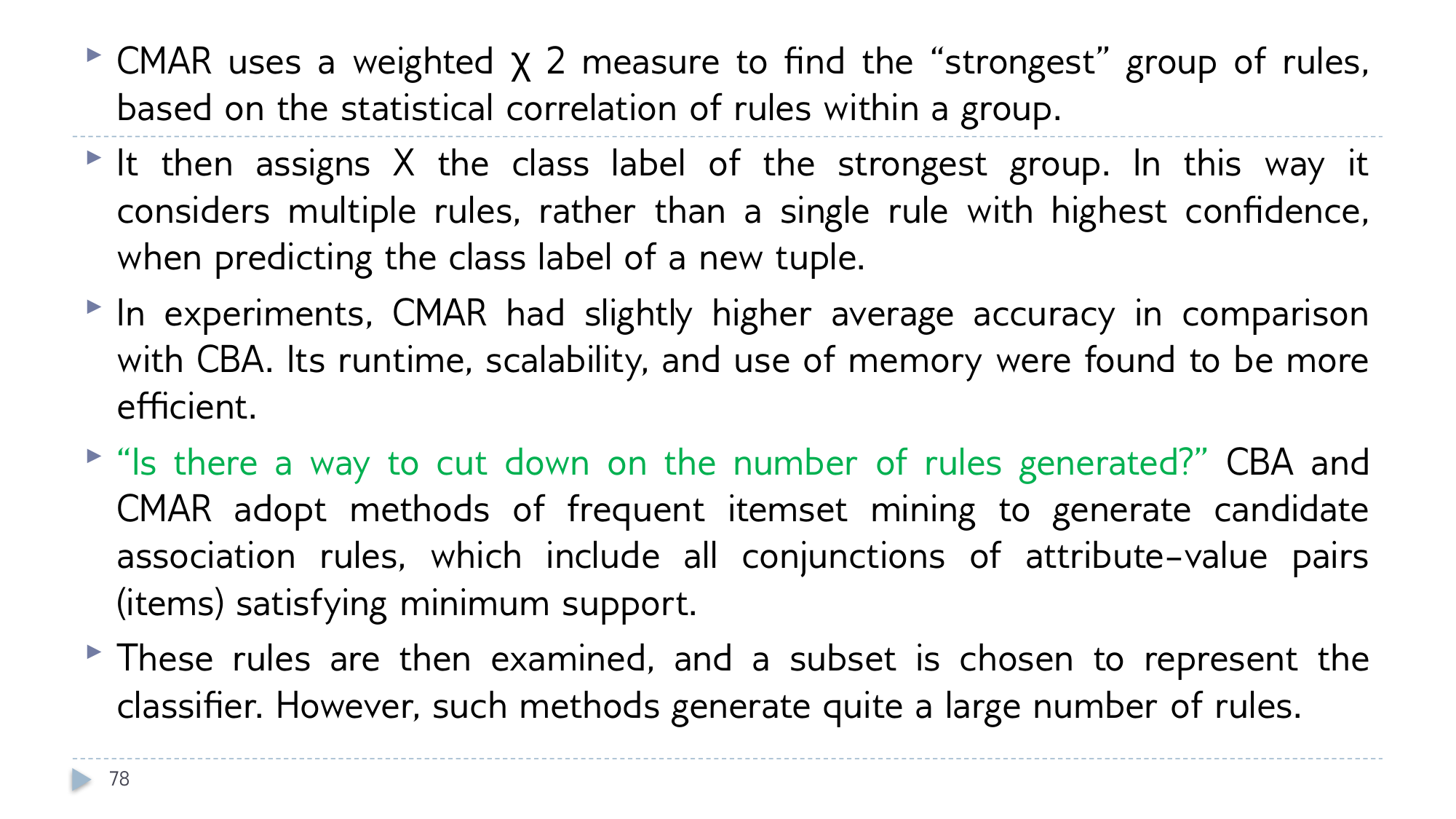

CMAR uses a weighted χ 2 measure to find the “strongest” group of rules, based on the statistical correlation of rules within a group.
It then assigns X the class label of the strongest group. In this way it considers multiple rules, rather than a single rule with highest confidence, when predicting the class label of a new tuple.
In experiments, CMAR had slightly higher average accuracy in comparison with CBA. Its runtime, scalability, and use of memory were found to be more efficient.
“Is there a way to cut down on the number of rules generated?” CBA and CMAR adopt methods of frequent itemset mining to generate candidate association rules, which include all conjunctions of attribute–value pairs (items) satisfying minimum support.
These rules are then examined, and a subset is chosen to represent the classifier. However, such methods generate quite a large number of rules.
78